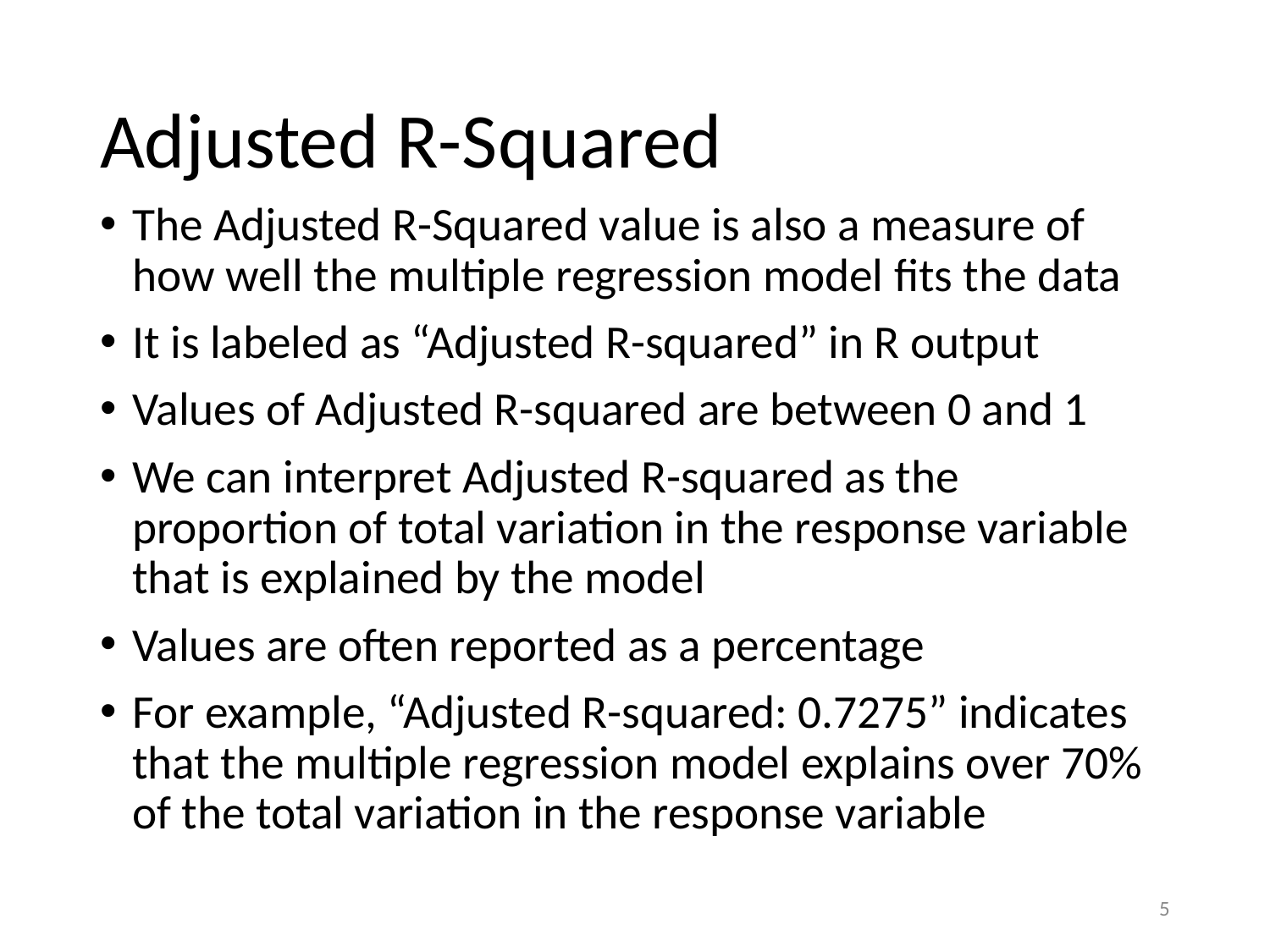

# Adjusted R-Squared
The Adjusted R-Squared value is also a measure of how well the multiple regression model fits the data
It is labeled as “Adjusted R-squared” in R output
Values of Adjusted R-squared are between 0 and 1
We can interpret Adjusted R-squared as the proportion of total variation in the response variable that is explained by the model
Values are often reported as a percentage
For example, “Adjusted R-squared: 0.7275” indicates that the multiple regression model explains over 70% of the total variation in the response variable
5